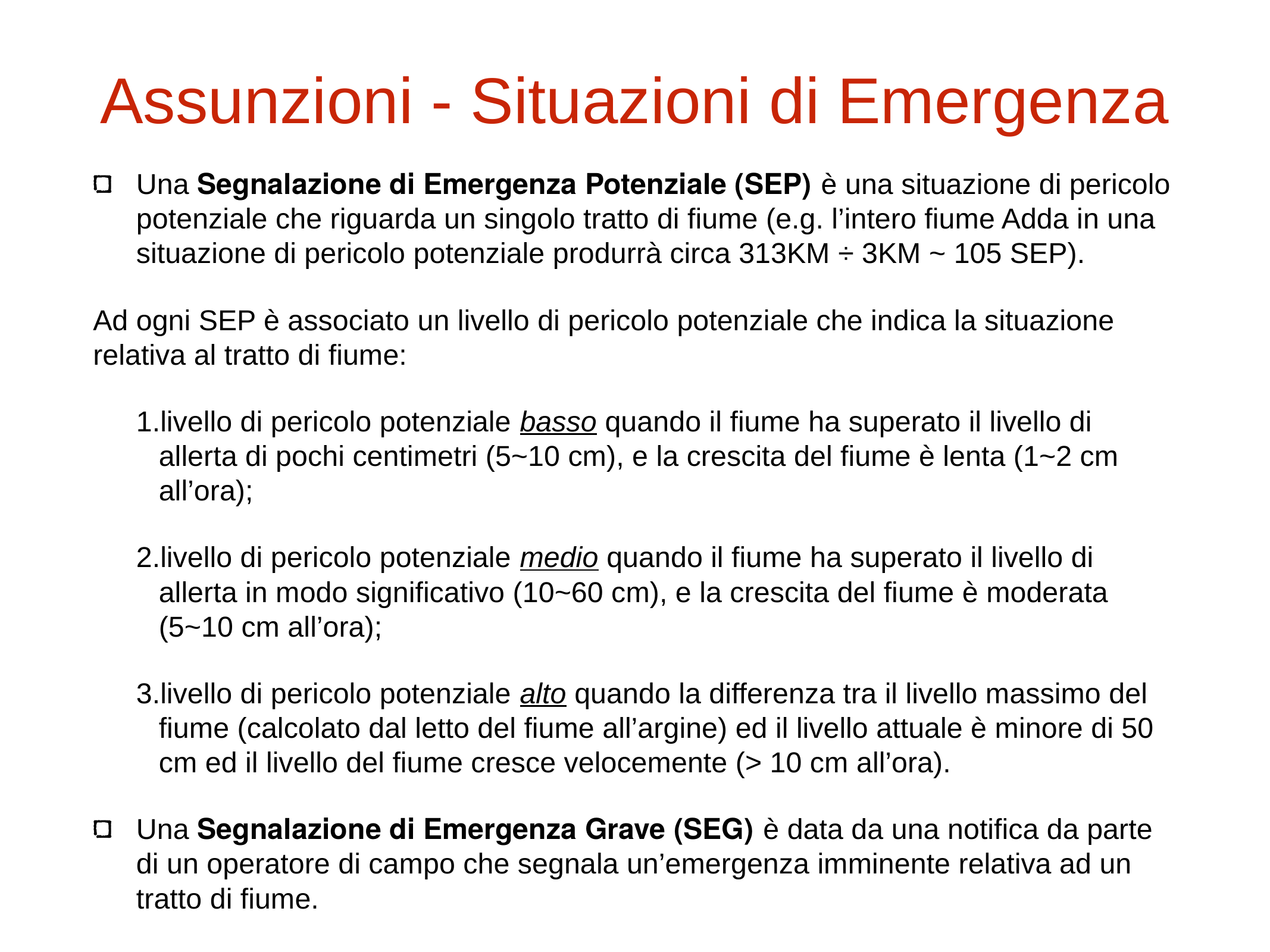

# Assunzioni - Situazioni di Emergenza
Una Segnalazione di Emergenza Potenziale (SEP) è una situazione di pericolo potenziale che riguarda un singolo tratto di fiume (e.g. l’intero fiume Adda in una situazione di pericolo potenziale produrrà circa 313KM ÷ 3KM ~ 105 SEP).
Ad ogni SEP è associato un livello di pericolo potenziale che indica la situazione relativa al tratto di fiume:
livello di pericolo potenziale basso quando il fiume ha superato il livello di allerta di pochi centimetri (5~10 cm), e la crescita del fiume è lenta (1~2 cm all’ora);
livello di pericolo potenziale medio quando il fiume ha superato il livello di allerta in modo significativo (10~60 cm), e la crescita del fiume è moderata (5~10 cm all’ora);
livello di pericolo potenziale alto quando la differenza tra il livello massimo del fiume (calcolato dal letto del fiume all’argine) ed il livello attuale è minore di 50 cm ed il livello del fiume cresce velocemente (> 10 cm all’ora).
Una Segnalazione di Emergenza Grave (SEG) è data da una notifica da parte di un operatore di campo che segnala un’emergenza imminente relativa ad un tratto di fiume.